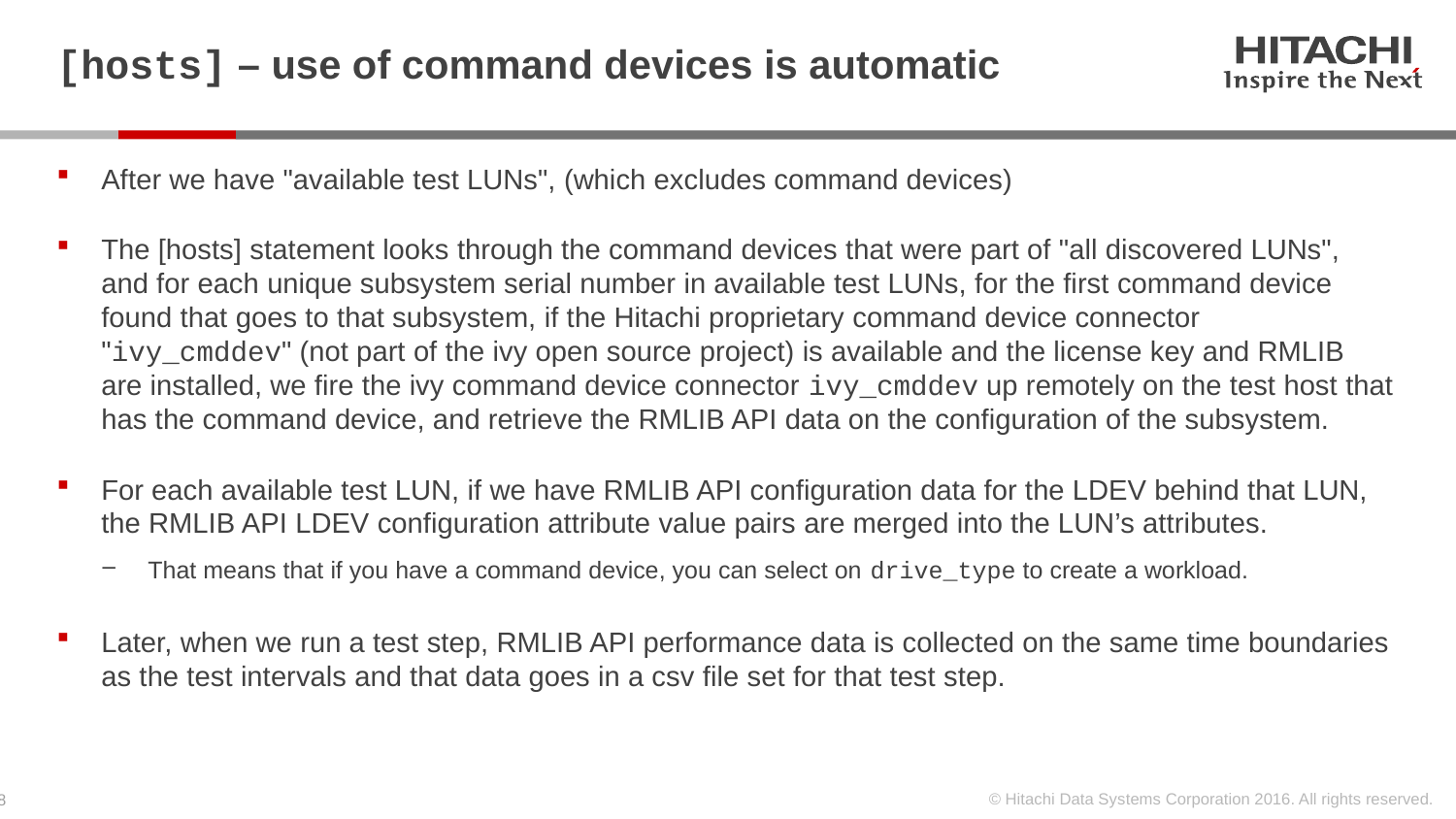

# [hosts] – use of command devices is automatic
After we have "available test LUNs", (which excludes command devices)
The [hosts] statement looks through the command devices that were part of "all discovered LUNs", and for each unique subsystem serial number in available test LUNs, for the first command device found that goes to that subsystem, if the Hitachi proprietary command device connector "ivy_cmddev" (not part of the ivy open source project) is available and the license key and RMLIB are installed, we fire the ivy command device connector ivy_cmddev up remotely on the test host that has the command device, and retrieve the RMLIB API data on the configuration of the subsystem.
For each available test LUN, if we have RMLIB API configuration data for the LDEV behind that LUN, the RMLIB API LDEV configuration attribute value pairs are merged into the LUN’s attributes.
That means that if you have a command device, you can select on drive_type to create a workload.
Later, when we run a test step, RMLIB API performance data is collected on the same time boundaries as the test intervals and that data goes in a csv file set for that test step.